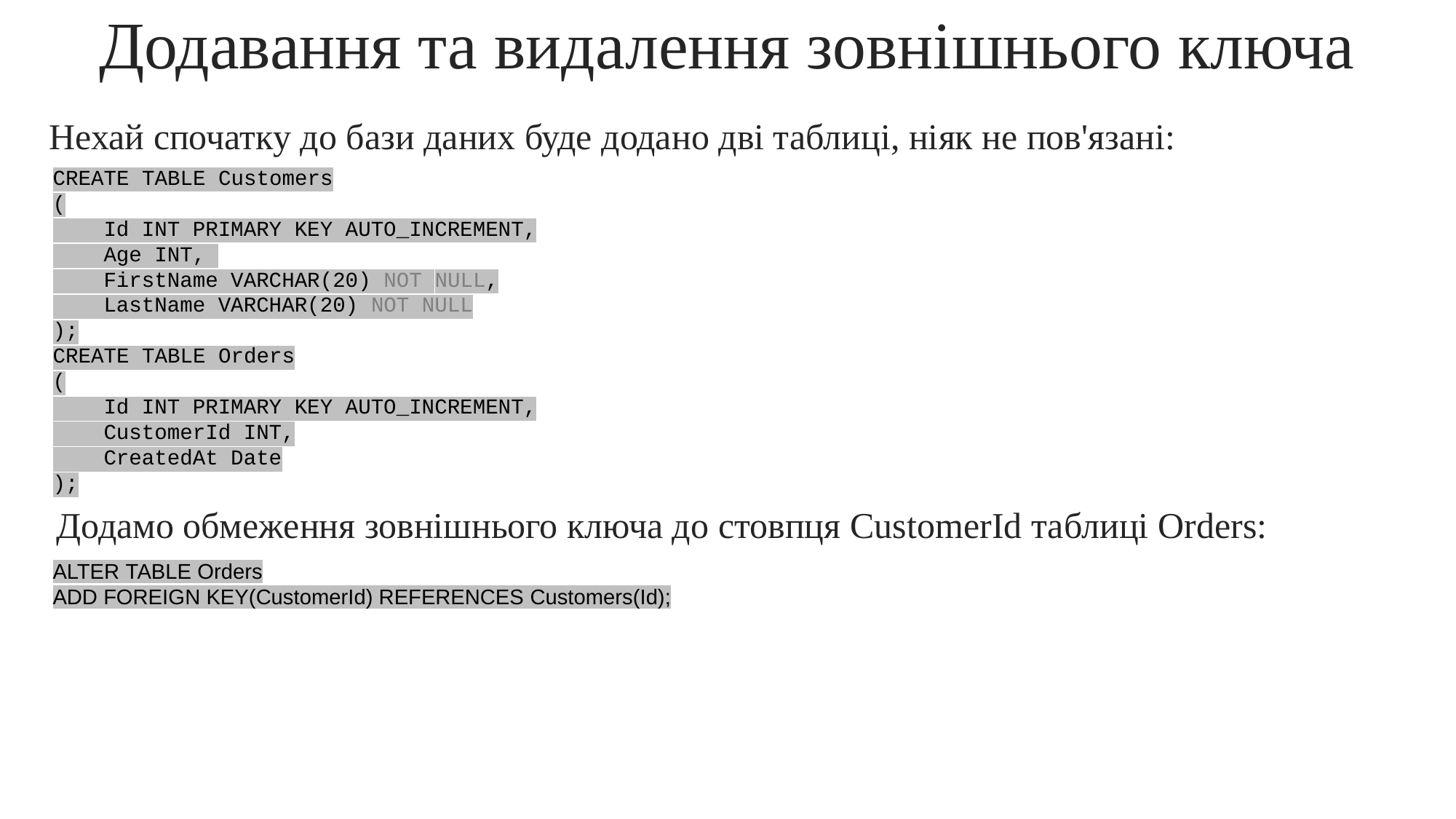

# Додавання та видалення зовнішнього ключа
Нехай спочатку до бази даних буде додано дві таблиці, ніяк не пов'язані:
CREATE TABLE Customers
(
    Id INT PRIMARY KEY AUTO_INCREMENT,
    Age INT,
    FirstName VARCHAR(20) NOT NULL,
    LastName VARCHAR(20) NOT NULL
);
CREATE TABLE Orders
(
    Id INT PRIMARY KEY AUTO_INCREMENT,
    CustomerId INT,
    CreatedAt Date
);
Додамо обмеження зовнішнього ключа до стовпця CustomerId таблиці Orders:
ALTER TABLE Orders
ADD FOREIGN KEY(CustomerId) REFERENCES Customers(Id);